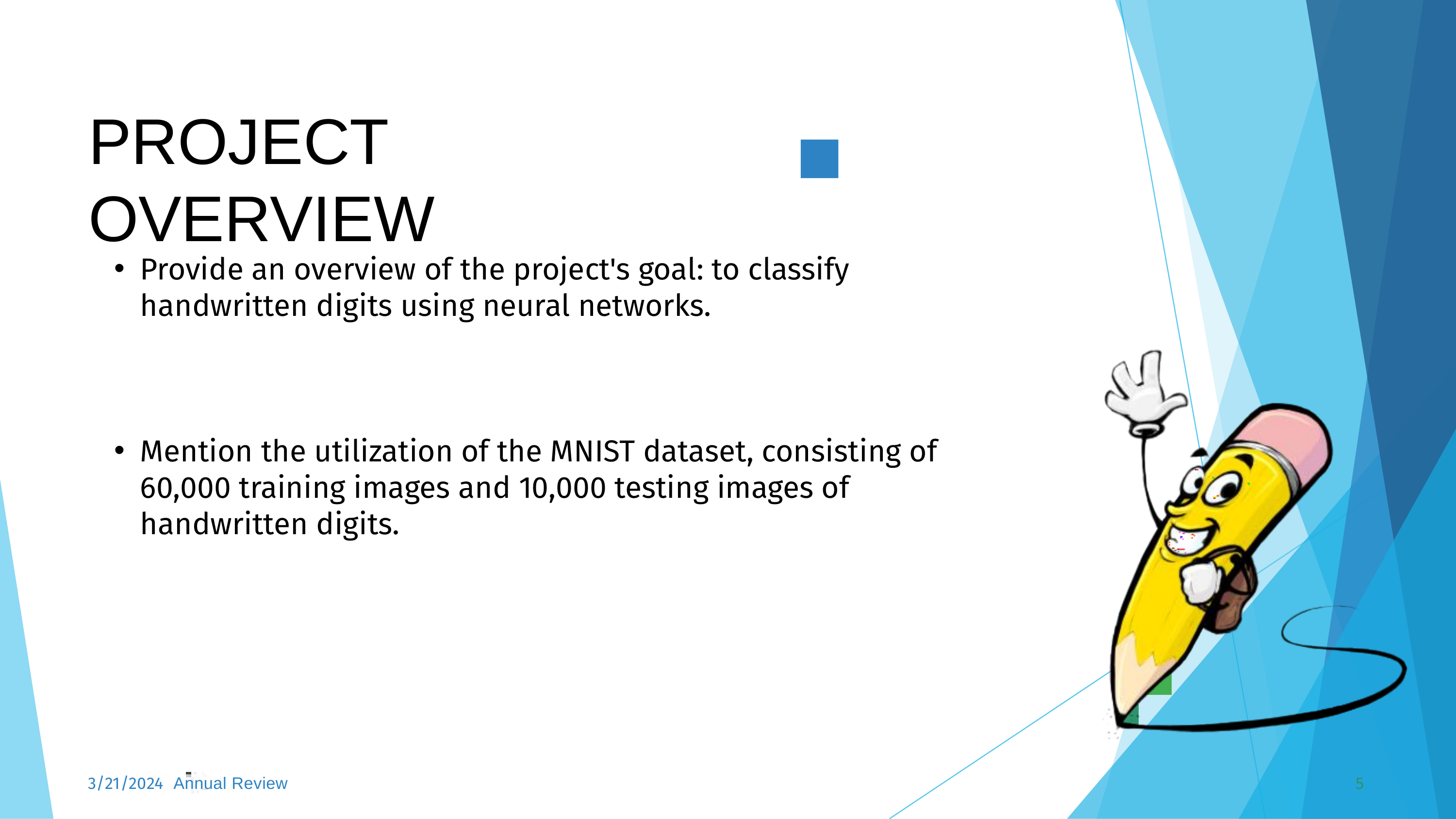

PROJECT	OVERVIEW

Provide an overview of the project's goal: to classify handwritten digits using neural networks.

Mention the utilization of the MNIST dataset, consisting of 60,000 training images and 10,000 testing images of handwritten digits.

3/21/2024  Annual Review
5